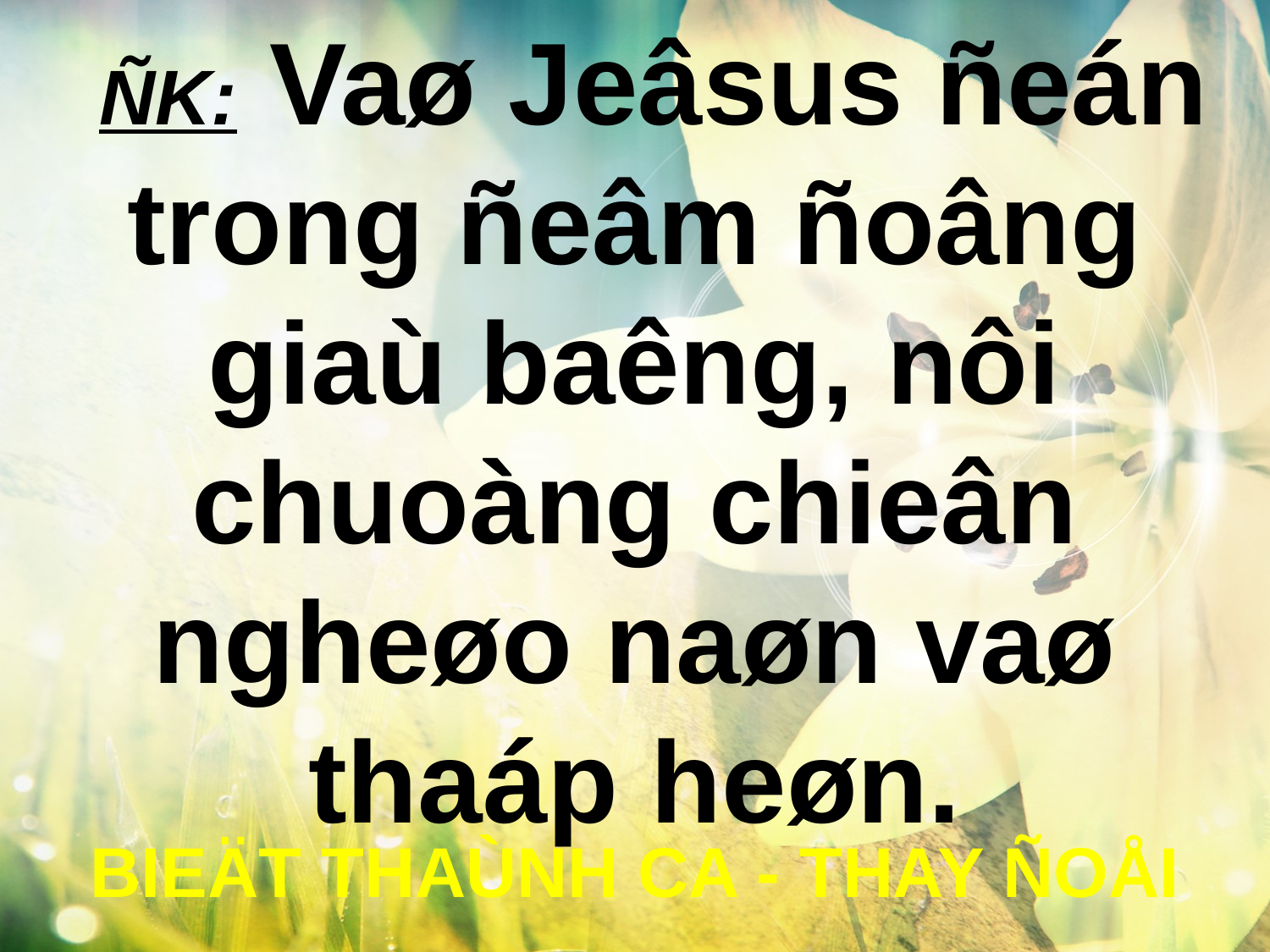

ÑK: Vaø Jeâsus ñeán trong ñeâm ñoâng giaù baêng, nôi chuoàng chieân ngheøo naøn vaø thaáp heøn.
BIEÄT THAÙNH CA - THAY ÑOÅI